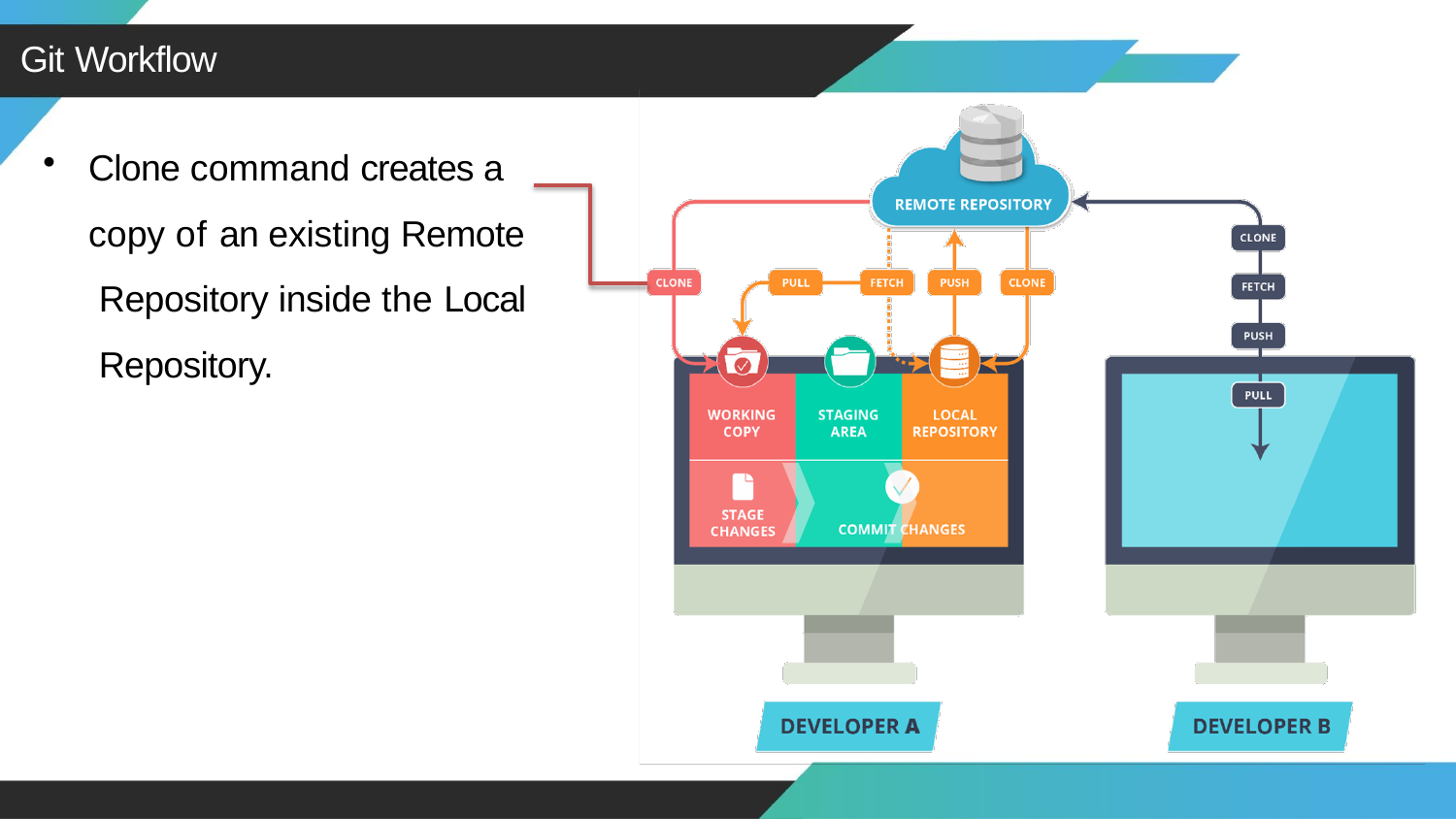

Git Workflow

Clone command creates a  copy of an existing Remote  Repository inside the Local  Repository.